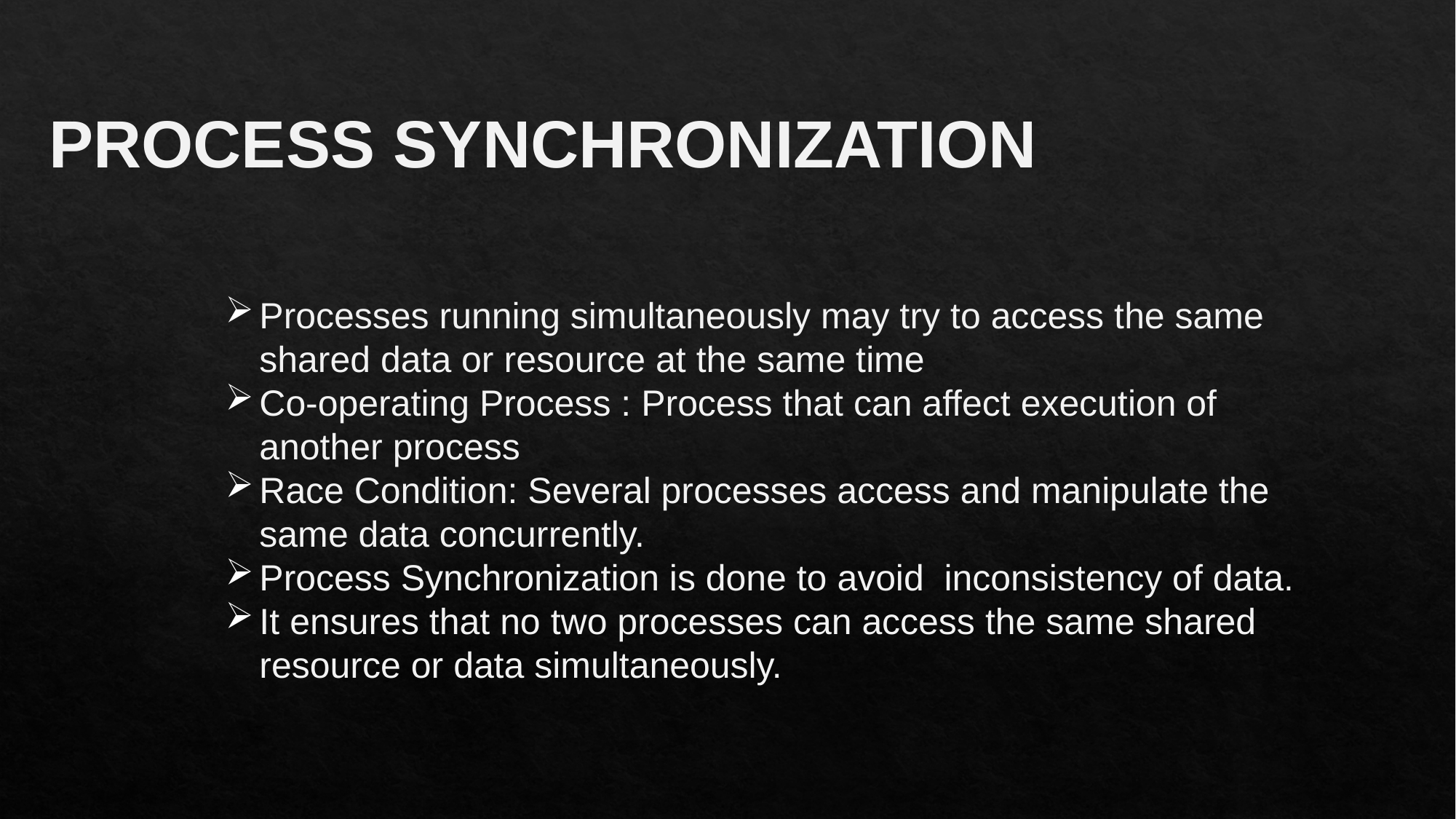

PROCESS SYNCHRONIZATION
Processes running simultaneously may try to access the same shared data or resource at the same time
Co-operating Process : Process that can affect execution of another process
Race Condition: Several processes access and manipulate the same data concurrently.
Process Synchronization is done to avoid  inconsistency of data.
It ensures that no two processes can access the same shared resource or data simultaneously.